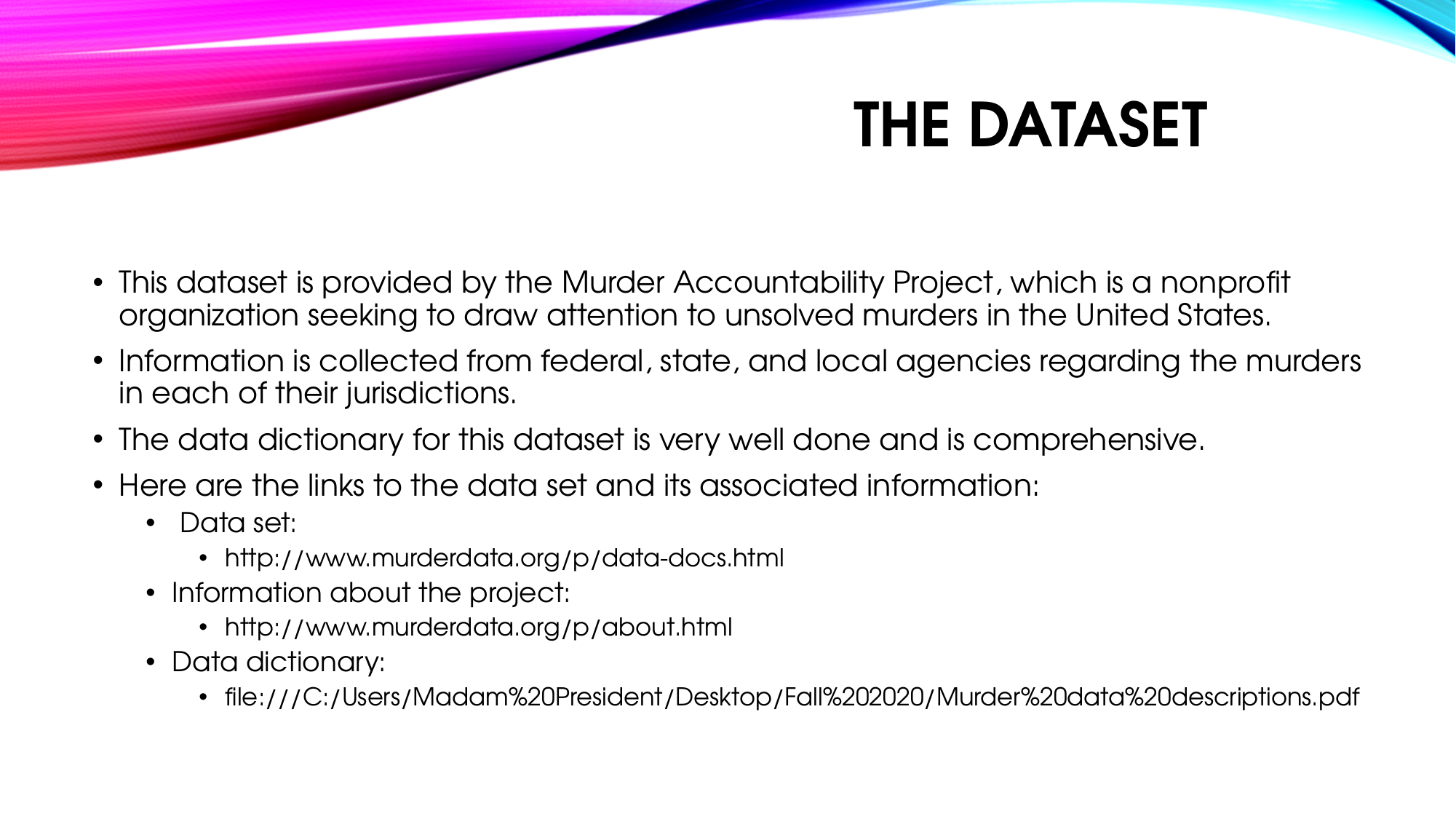

# The dataset
This dataset is provided by the Murder Accountability Project, which is a nonprofit organization seeking to draw attention to unsolved murders in the United States.
Information is collected from federal, state, and local agencies regarding the murders in each of their jurisdictions.
The data dictionary for this dataset is very well done and is comprehensive.
Here are the links to the data set and its associated information:
 Data set:
http://www.murderdata.org/p/data-docs.html
Information about the project:
http://www.murderdata.org/p/about.html
Data dictionary:
file:///C:/Users/Madam%20President/Desktop/Fall%202020/Murder%20data%20descriptions.pdf